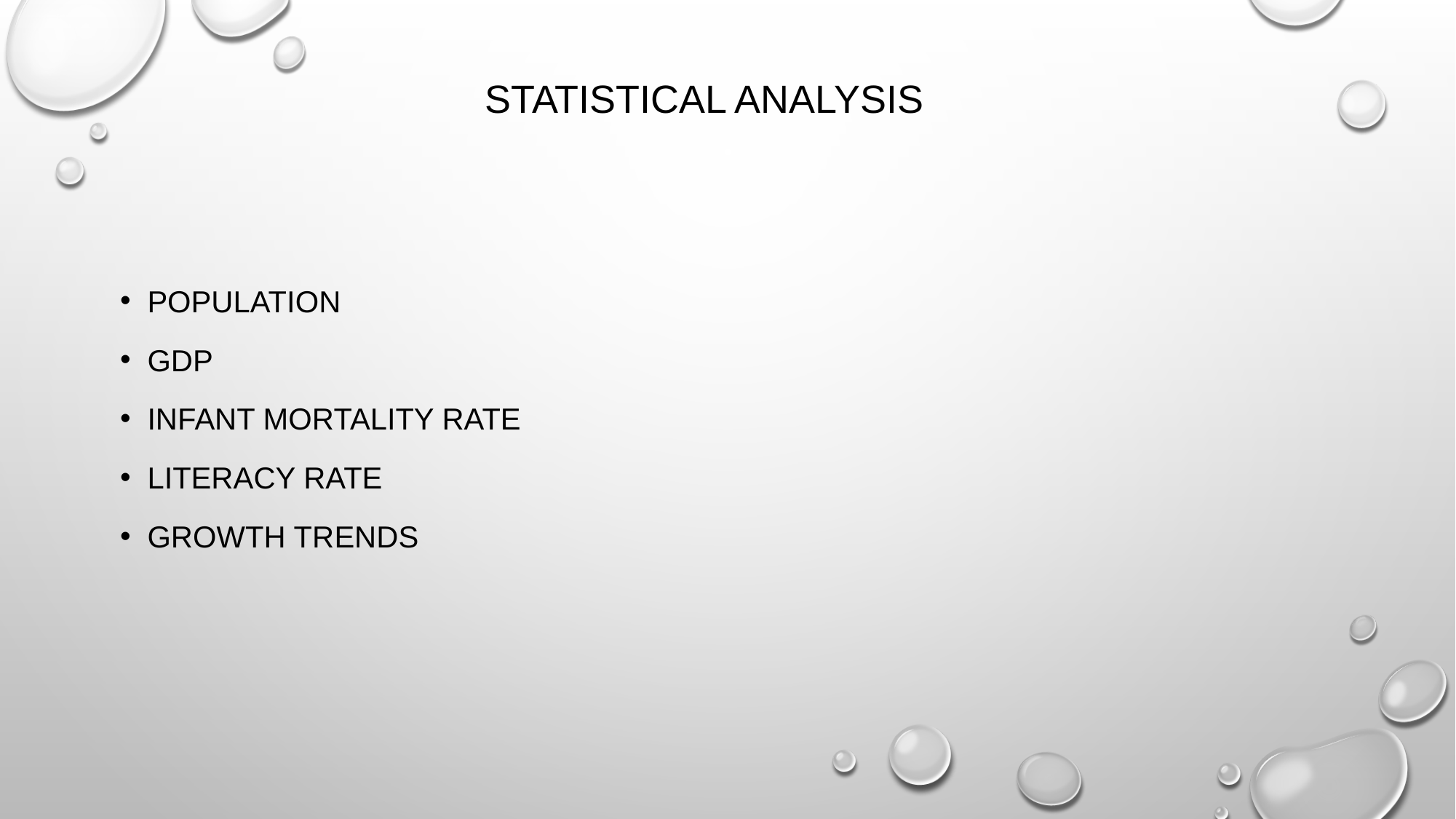

# Statistical Analysis
Population
GDp
Infant mortality rate
Literacy rate
Growth trends